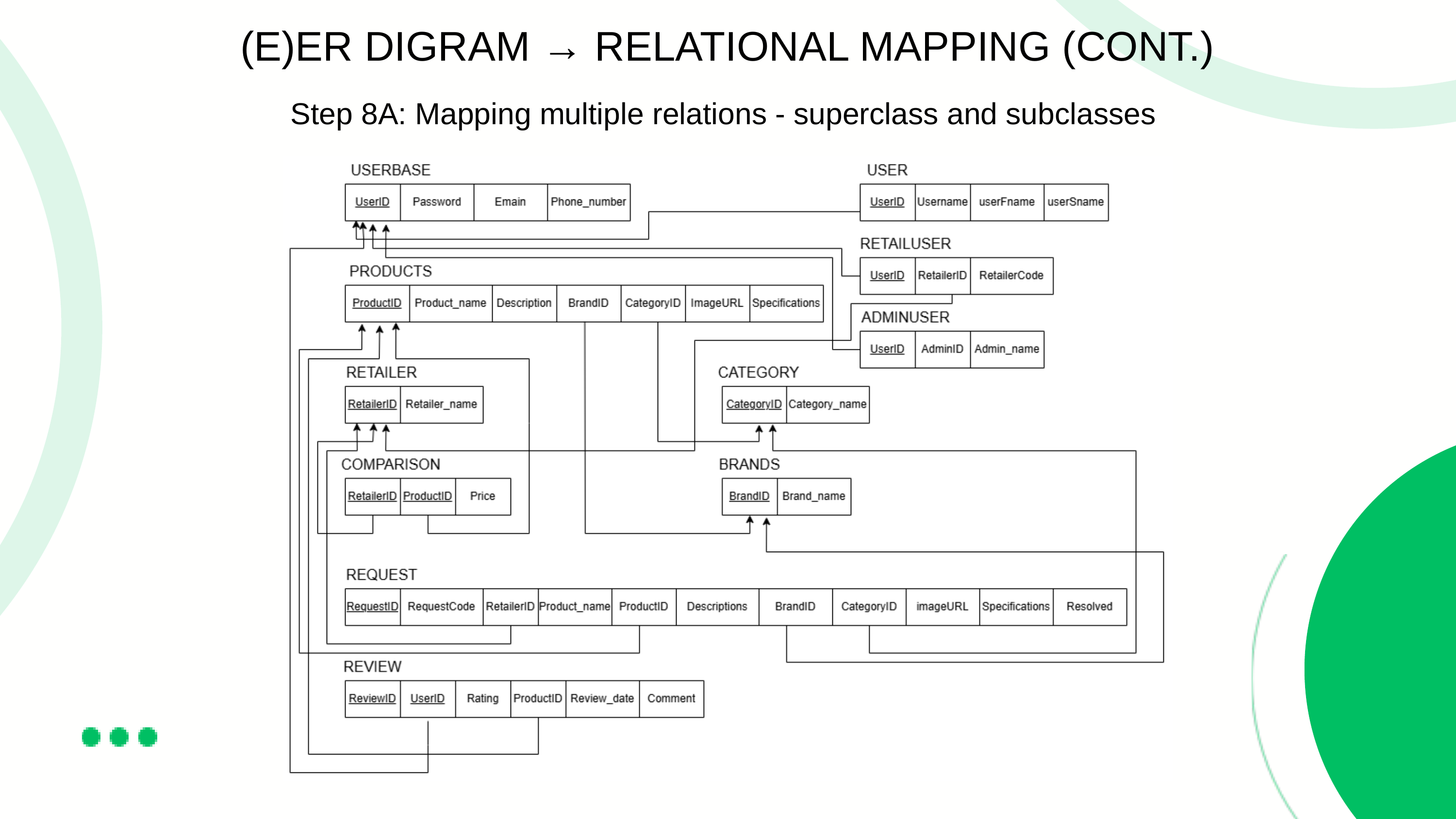

(E)ER DIGRAM → RELATIONAL MAPPING (CONT.)
Step 8A: Mapping multiple relations - superclass and subclasses

6